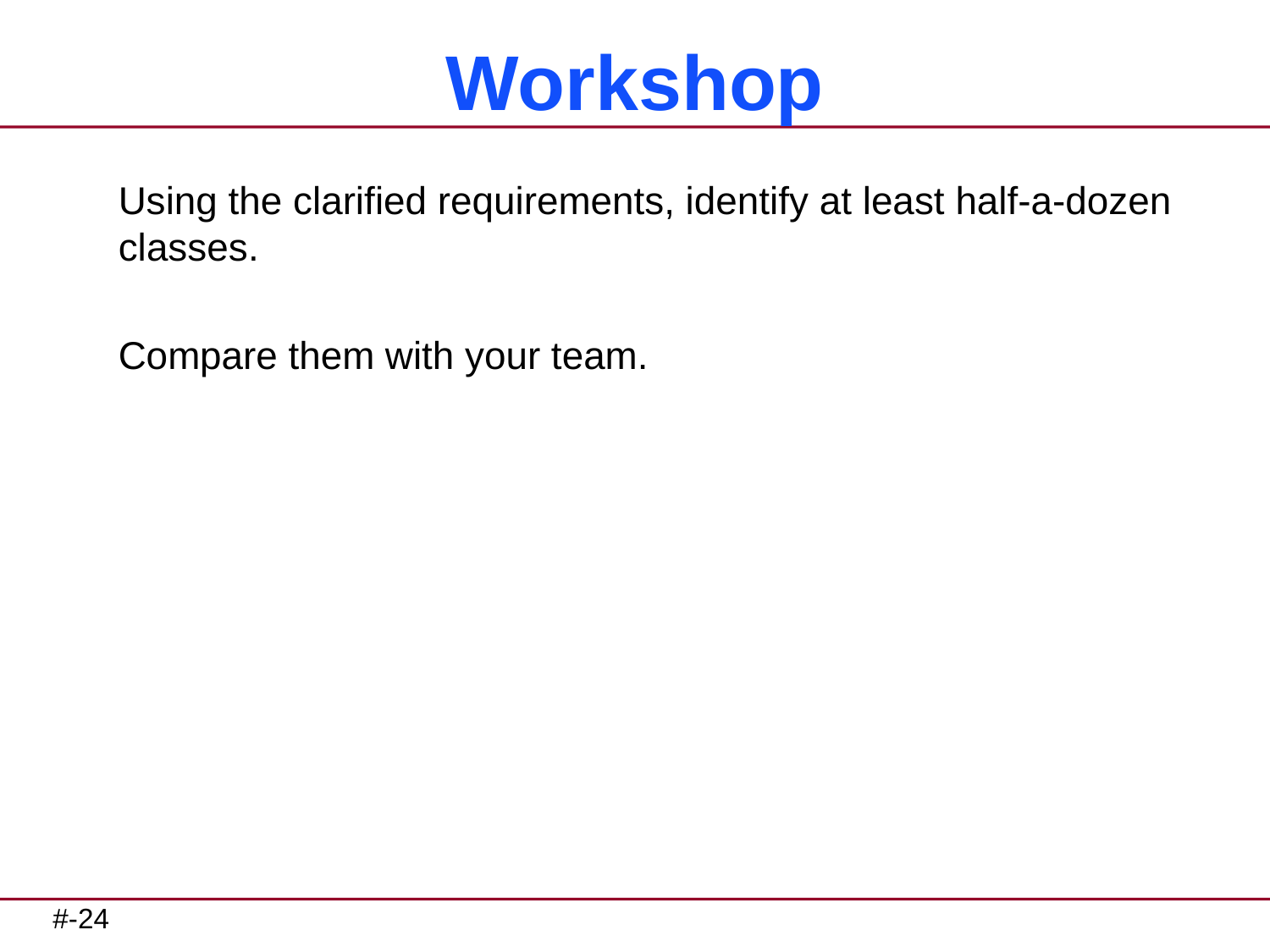

# Workshop
Using the clarified requirements, identify at least half-a-dozen classes.

Compare them with your team.